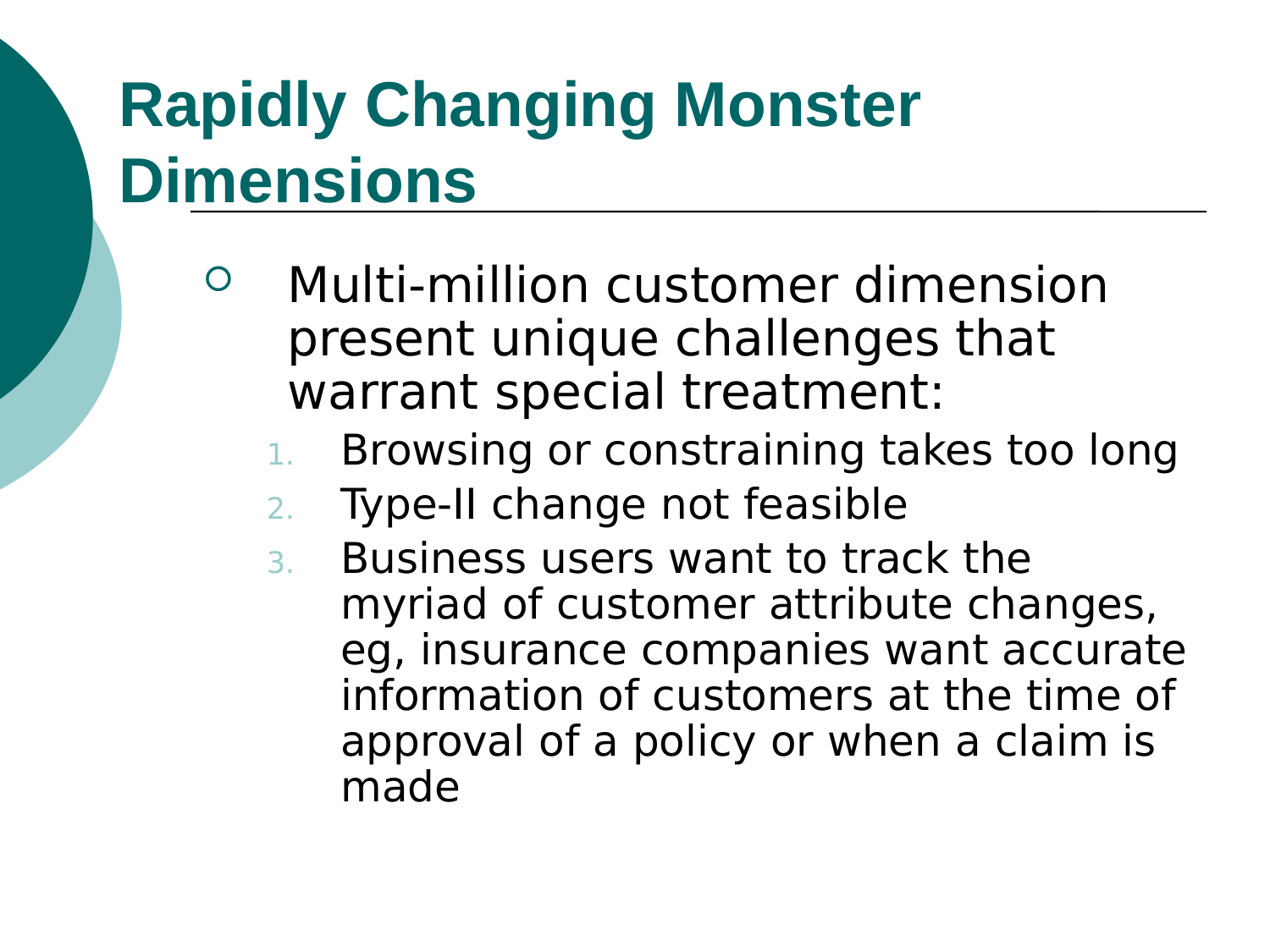

# Rapidly Changing Monster Dimensions
Multi-million customer dimension present unique challenges that warrant special treatment:
Browsing or constraining takes too long
Type-II change not feasible
Business users want to track the myriad of customer attribute changes, eg, insurance companies want accurate information of customers at the time of approval of a policy or when a claim is made